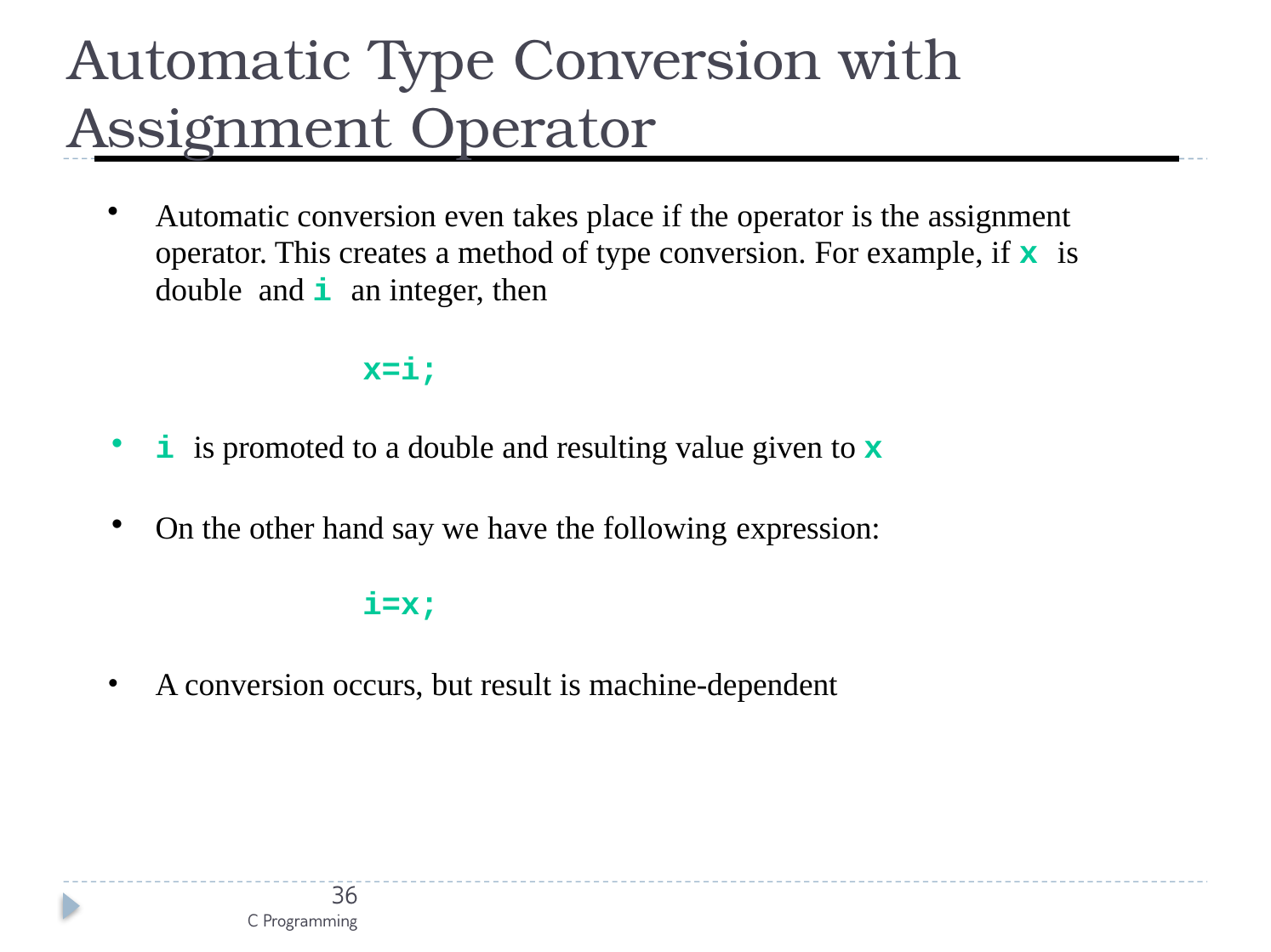

# Automatic Type Conversion with Assignment Operator

Automatic conversion even takes place if the operator is the assignment  operator. This creates a method of type conversion. For example, if x is double  and i an integer, then

x=i;

i is promoted to a double and resulting value given to x

On the other hand say we have the following expression:

i=x;

A conversion occurs, but result is machine-dependent
36
C Programming